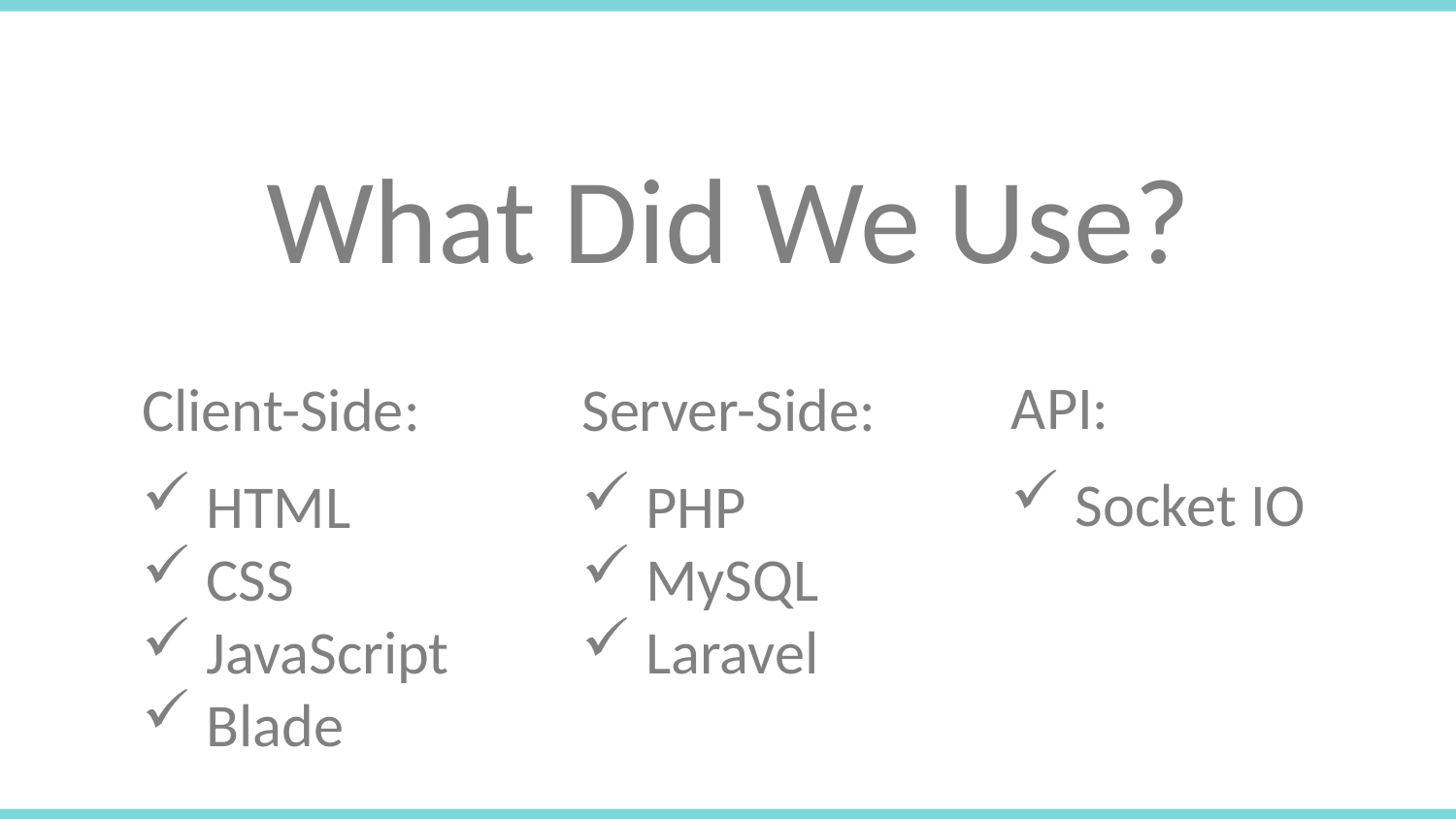

What Did We Use?
API:

 Socket IO
Client-Side:

 HTML
 CSS
 JavaScript
 Blade

Server-Side:

 PHP
 MySQL
 Laravel